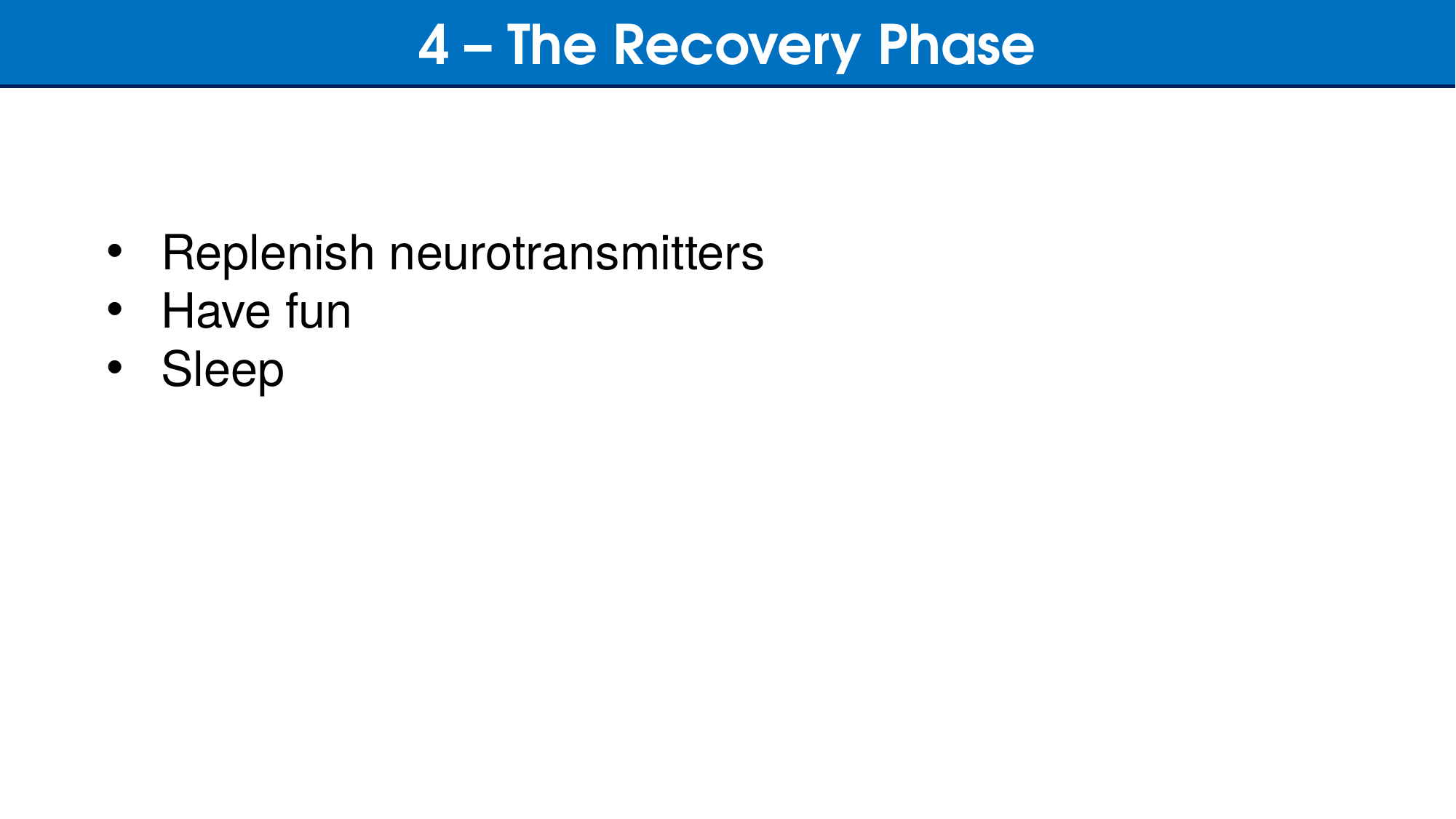

4 – The Recovery Phase
Replenish neurotransmitters
Have fun
Sleep
31